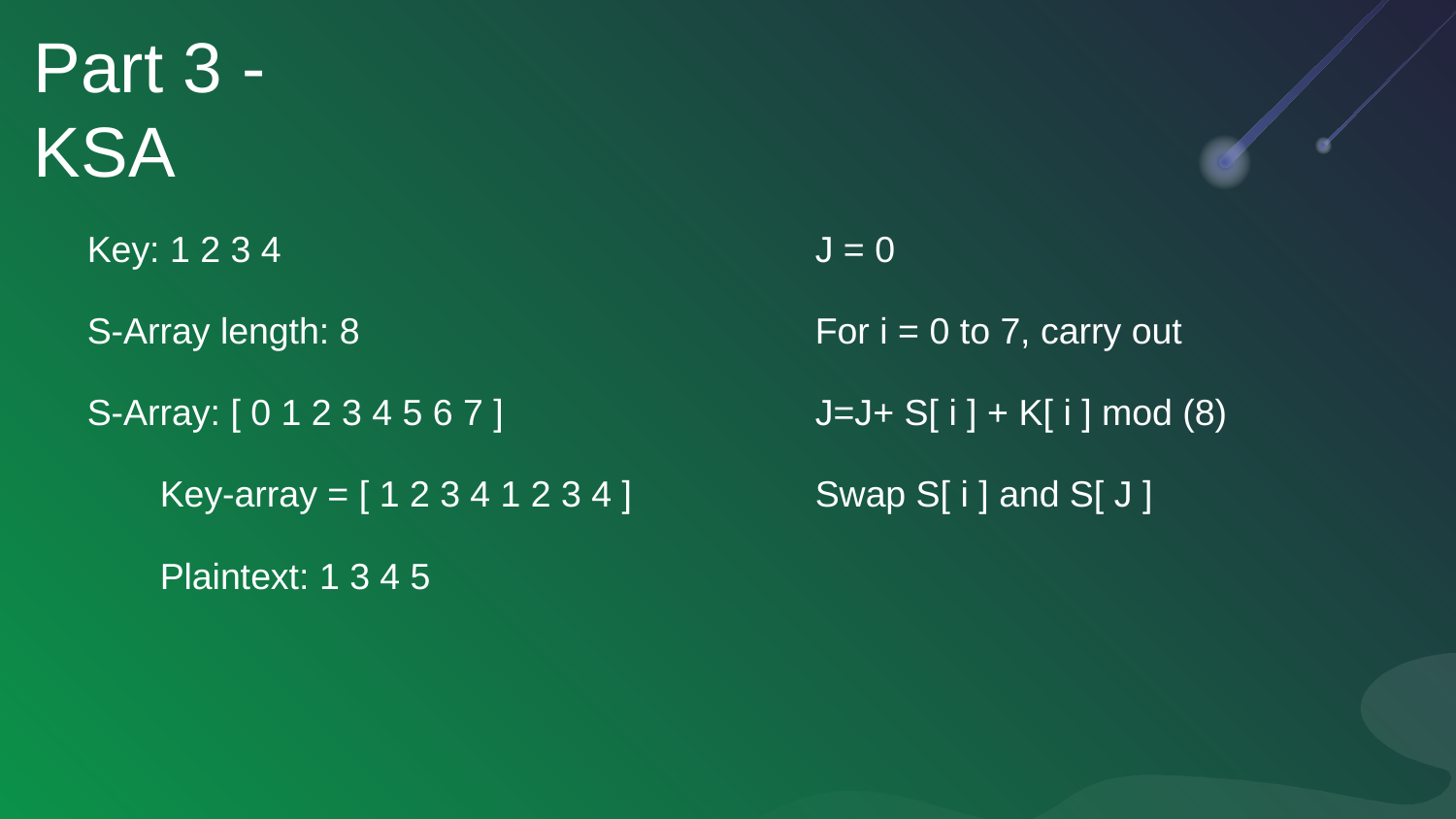

Part 3 - KSA
Key: 1 2 3 4
S-Array length: 8
S-Array: [ 0 1 2 3 4 5 6 7 ]
Key-array = [ 1 2 3 4 1 2 3 4 ]
Plaintext: 1 3 4 5

J = 0
For i = 0 to 7, carry out
J=J+ S[ i ] + K[ i ] mod (8)
Swap S[ i ] and S[ J ]